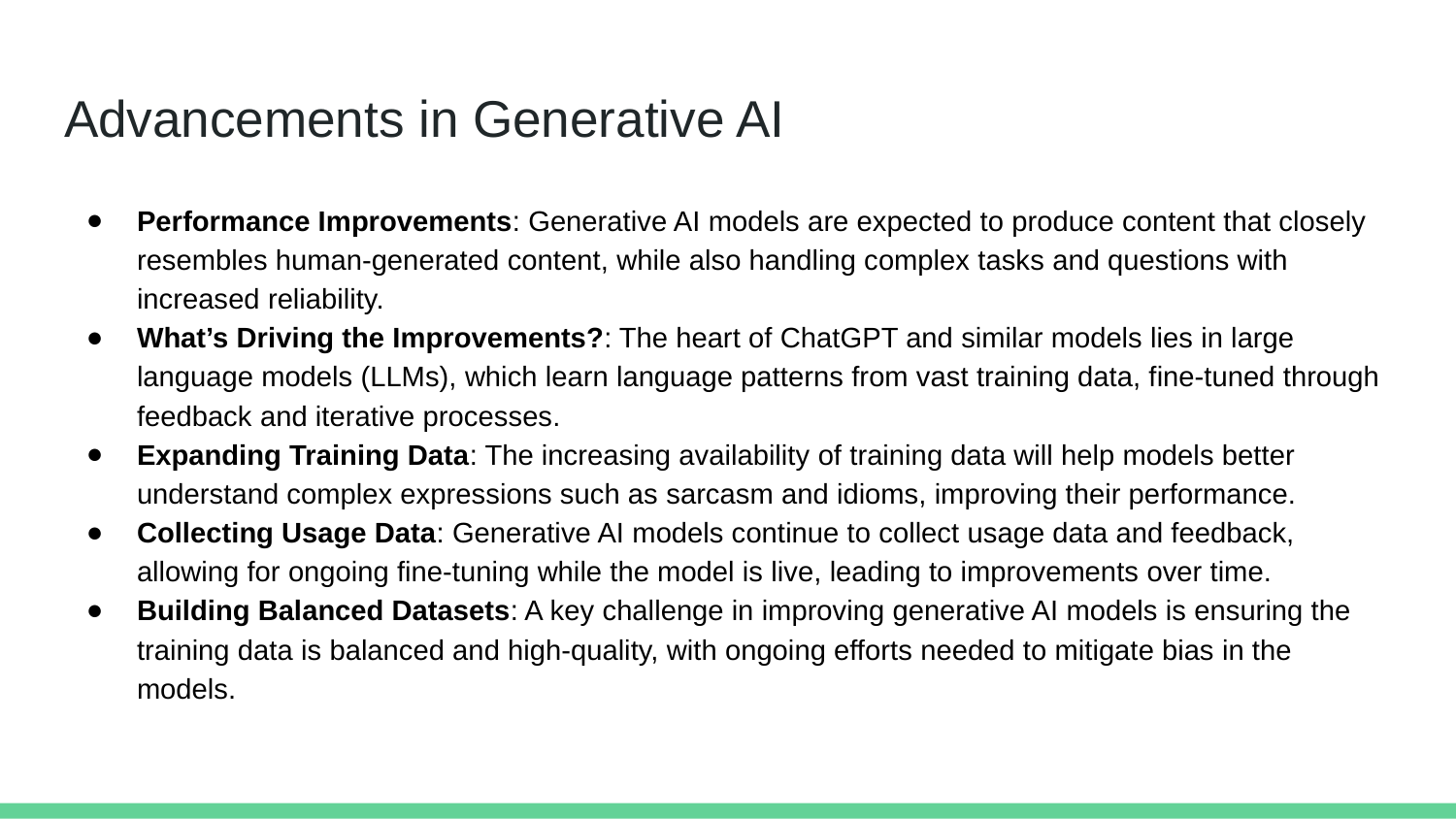

# Advancements in Generative AI
Performance Improvements: Generative AI models are expected to produce content that closely resembles human-generated content, while also handling complex tasks and questions with increased reliability.
What’s Driving the Improvements?: The heart of ChatGPT and similar models lies in large language models (LLMs), which learn language patterns from vast training data, fine-tuned through feedback and iterative processes.
Expanding Training Data: The increasing availability of training data will help models better understand complex expressions such as sarcasm and idioms, improving their performance.
Collecting Usage Data: Generative AI models continue to collect usage data and feedback, allowing for ongoing fine-tuning while the model is live, leading to improvements over time.
Building Balanced Datasets: A key challenge in improving generative AI models is ensuring the training data is balanced and high-quality, with ongoing efforts needed to mitigate bias in the models.